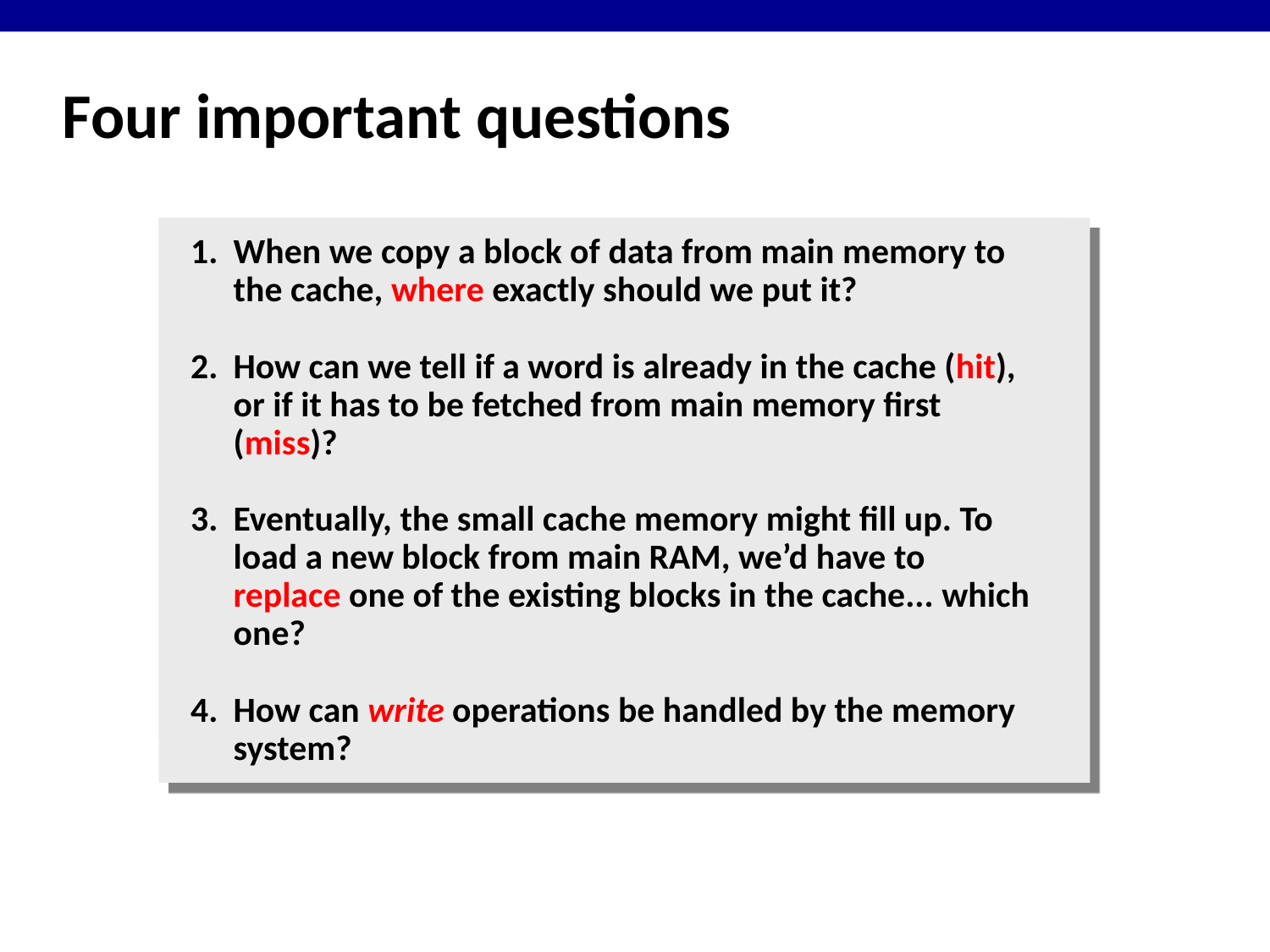

# Four important questions

1.	When we copy a block of data from main memory to the cache, where exactly should we put it?

2.	How can we tell if a word is already in the cache (hit), or if it has to be fetched from main memory first (miss)?

3.	Eventually, the small cache memory might fill up. To load a new block from main RAM, we’d have to replace one of the existing blocks in the cache... which one?

4.	How can write operations be handled by the memory system?